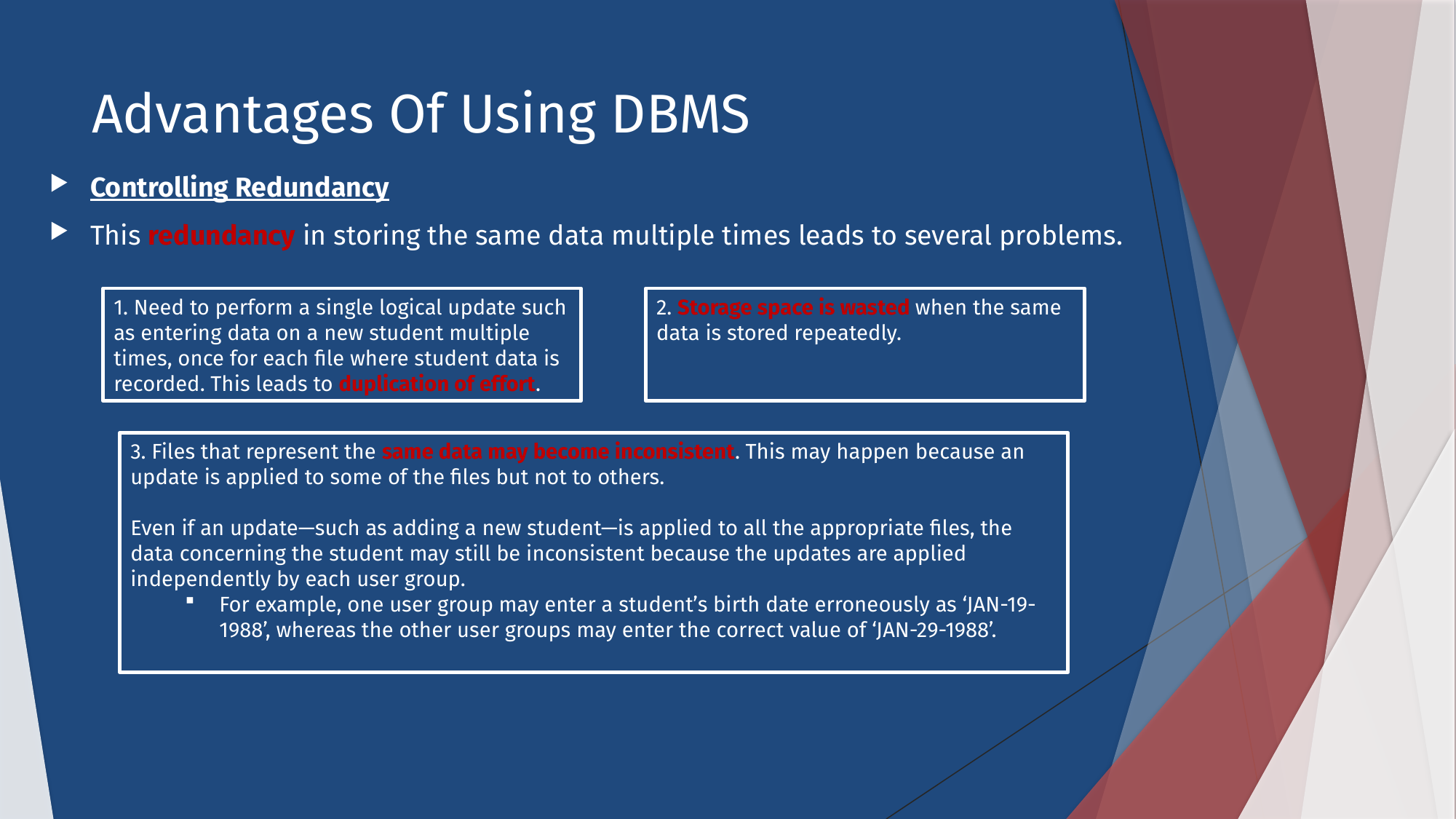

# Advantages Of Using DBMS
Controlling Redundancy
This redundancy in storing the same data multiple times leads to several problems.

2. Storage space is wasted when the same data is stored repeatedly.

1. Need to perform a single logical update such as entering data on a new student multiple times, once for each file where student data is recorded. This leads to duplication of effort.
3. Files that represent the same data may become inconsistent. This may happen because an update is applied to some of the files but not to others.

Even if an update—such as adding a new student—is applied to all the appropriate files, the data concerning the student may still be inconsistent because the updates are applied independently by each user group.
For example, one user group may enter a student’s birth date erroneously as ‘JAN-19-1988’, whereas the other user groups may enter the correct value of ‘JAN-29-1988’.